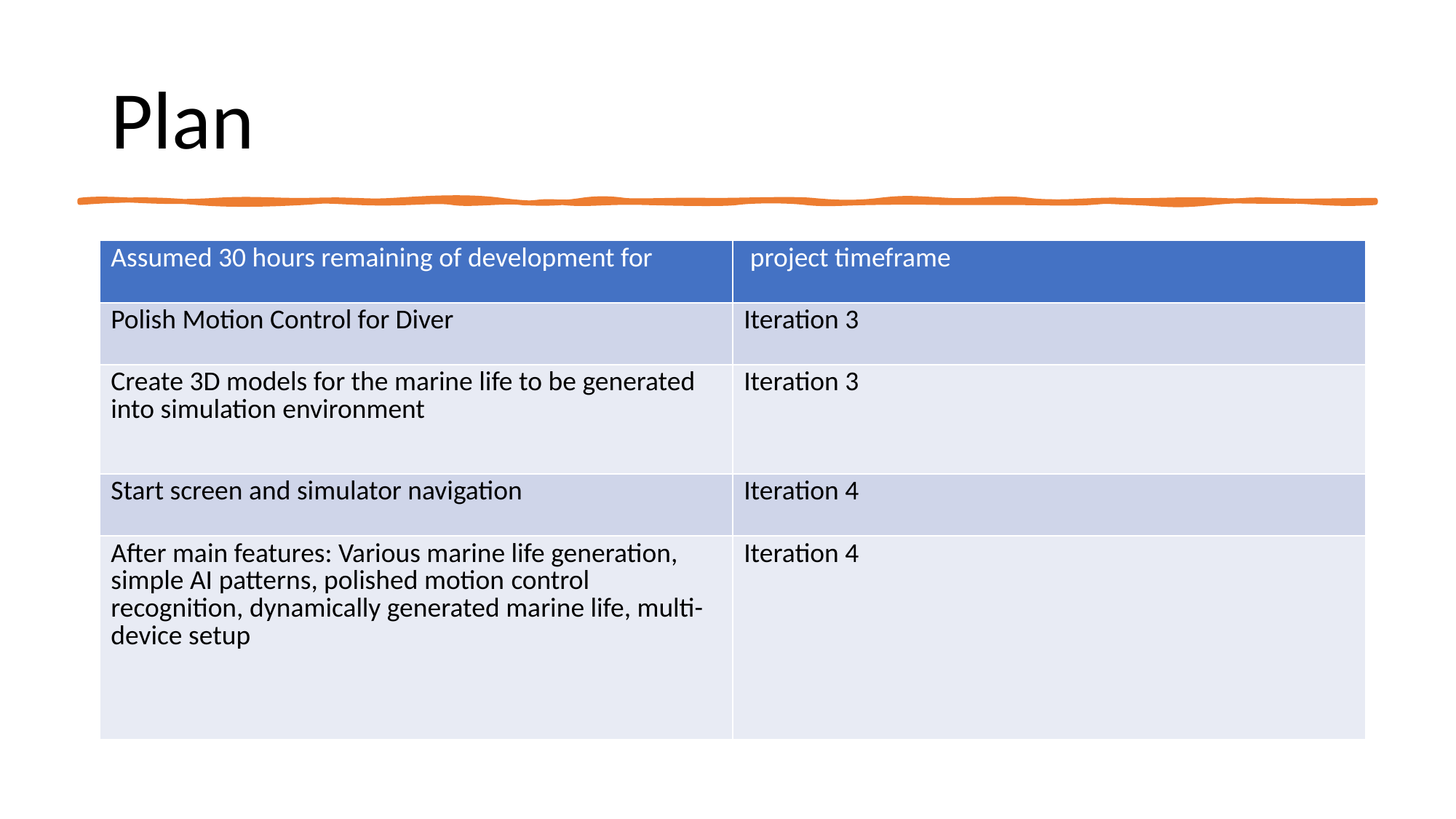

# Plan

| Assumed 30 hours remaining of development for | project timeframe |
| --- | --- |
| Polish Motion Control for Diver | Iteration 3 |
| Create 3D models for the marine life to be generated into simulation environment | Iteration 3 |
| Start screen and simulator navigation | Iteration 4 |
| After main features: Various marine life generation, simple AI patterns, polished motion control recognition, dynamically generated marine life, multi-device setup | Iteration 4 |
4